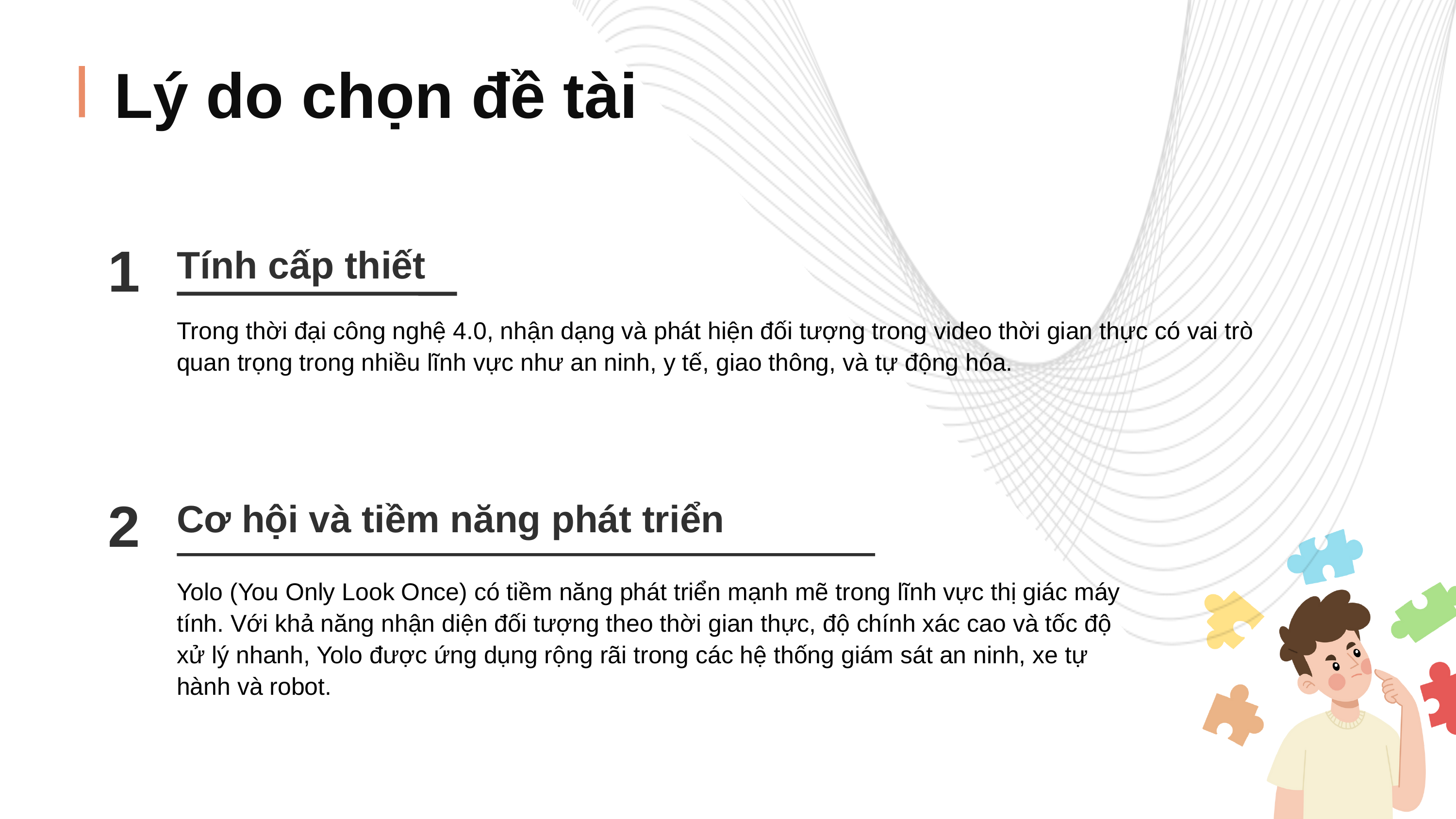

Lý do chọn đề tài

1
Tính cấp thiết

Trong thời đại công nghệ 4.0, nhận dạng và phát hiện đối tượng trong video thời gian thực có vai trò quan trọng trong nhiều lĩnh vực như an ninh, y tế, giao thông, và tự động hóa.
2
Cơ hội và tiềm năng phát triển

Yolo (You Only Look Once) có tiềm năng phát triển mạnh mẽ trong lĩnh vực thị giác máy tính. Với khả năng nhận diện đối tượng theo thời gian thực, độ chính xác cao và tốc độ xử lý nhanh, Yolo được ứng dụng rộng rãi trong các hệ thống giám sát an ninh, xe tự hành và robot.